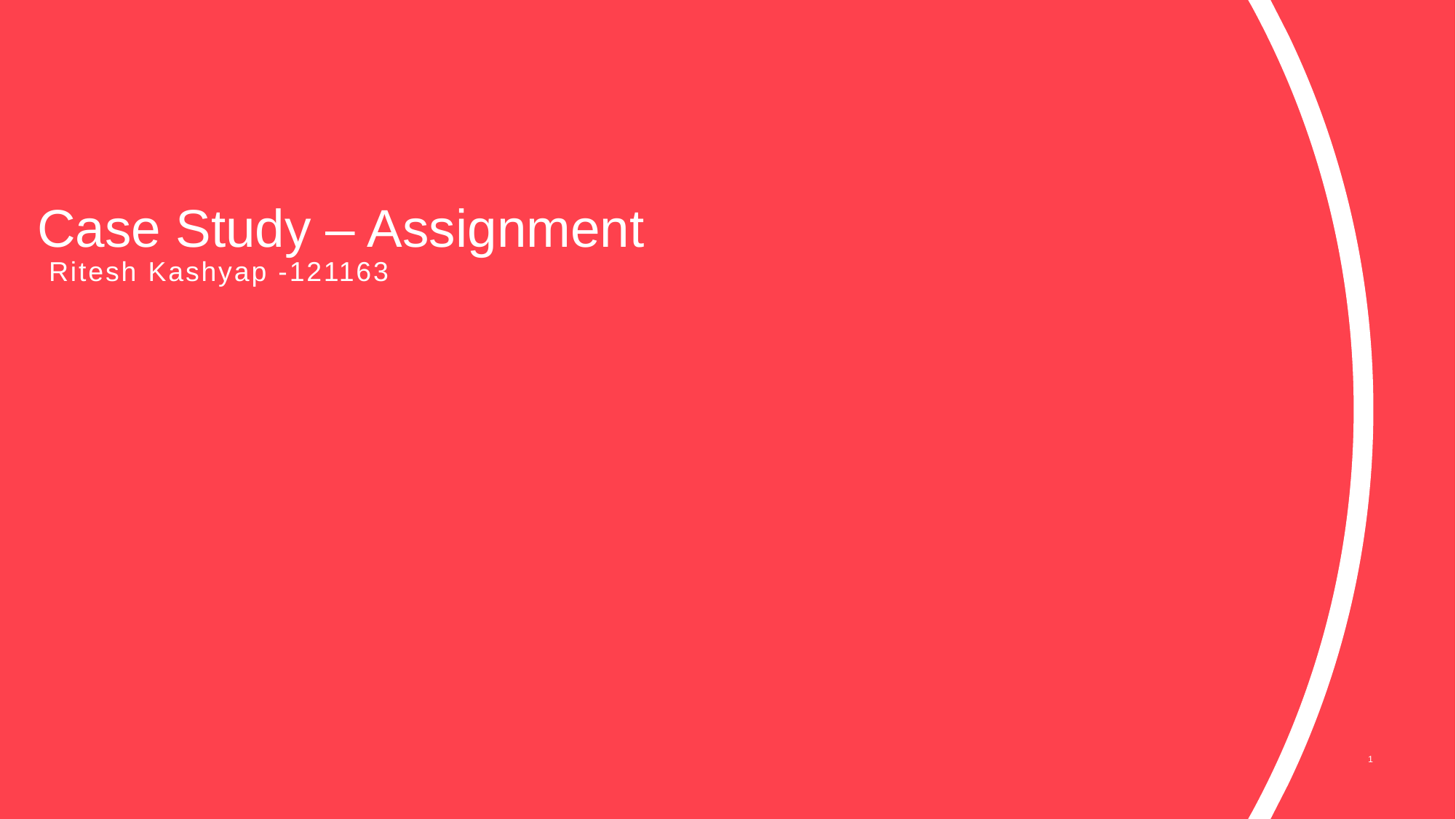

Case Study – Assignment
# Ritesh Kashyap -121163
1